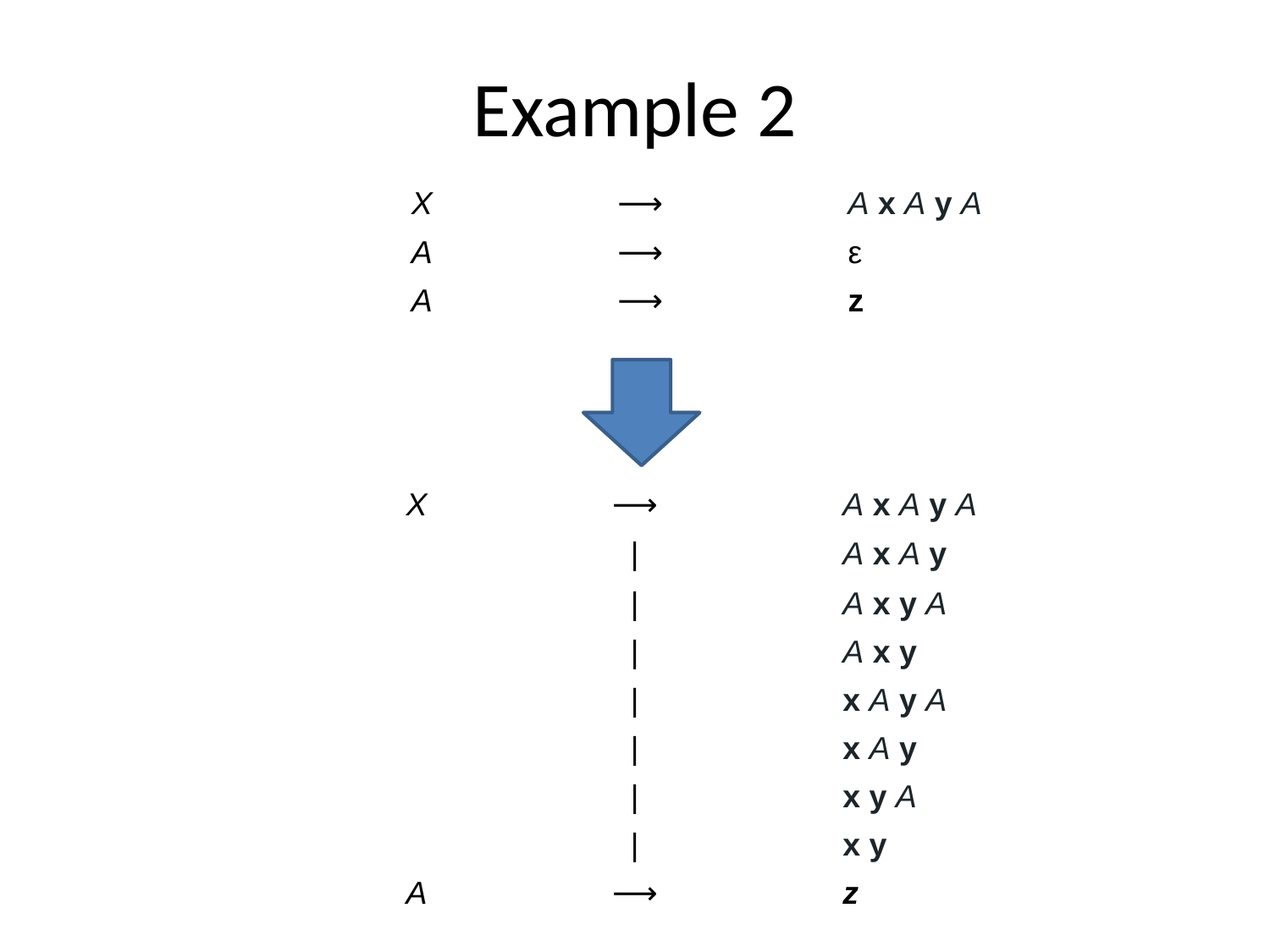

# Example 2
| X | ⟶ | A x A y A |
| --- | --- | --- |
| A | ⟶ | ε |
| A | ⟶ | z |

| X | ⟶ | A x A y A |
| --- | --- | --- |
|  | | | A x A y |
|  | | | A x y A |
|  | | | A x y |
|  | | | x A y A |
|  | | | x A y |
|  | | | x y A |
|  | | | x y |
| A | ⟶ | z |
27